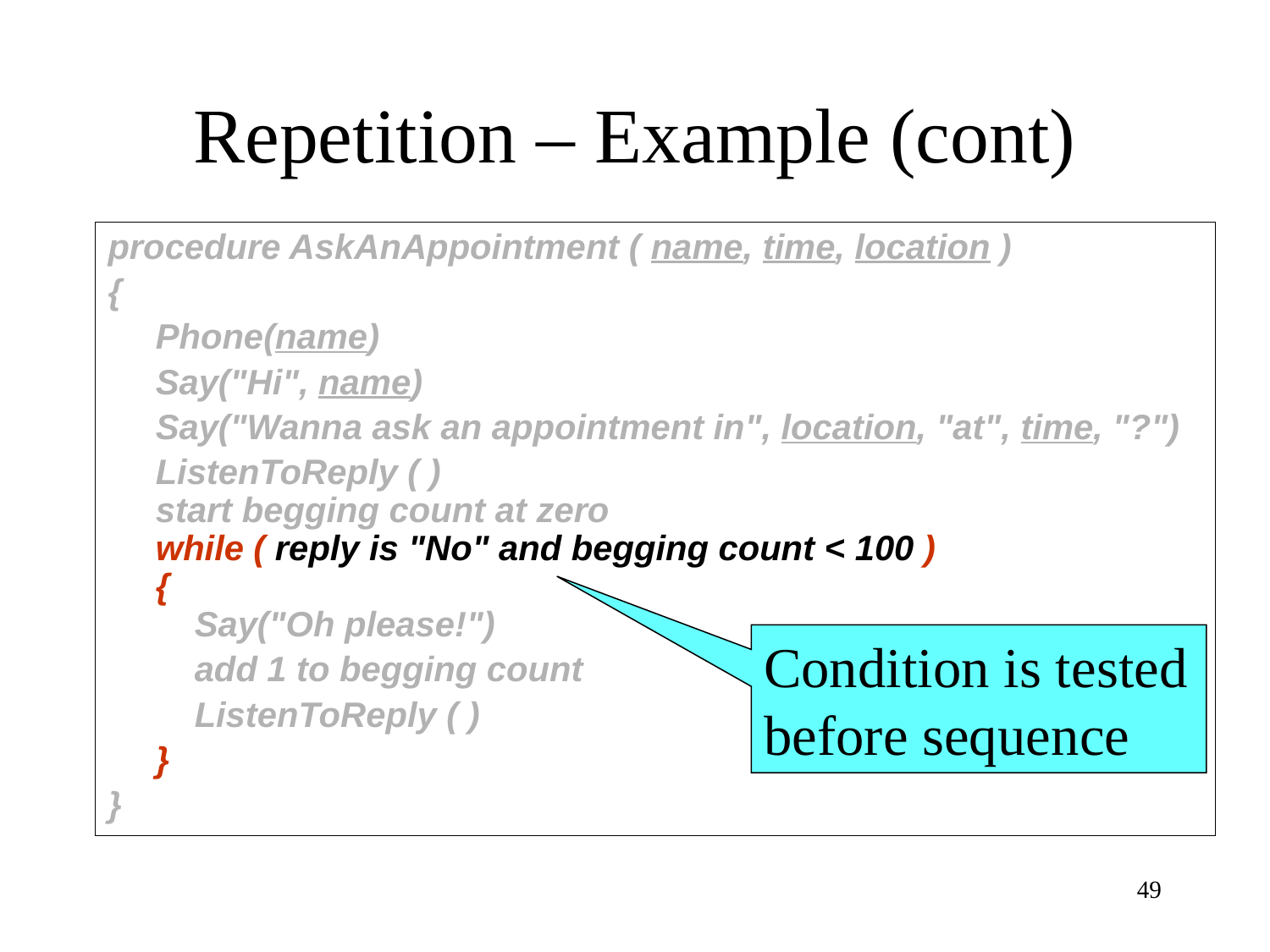

# Repetition – Example (cont)
procedure AskAnAppointment ( name, time, location )
{
	Phone(name)
	Say("Hi", name)
	Say("Wanna ask an appointment in", location, "at", time, "?")
	ListenToReply ( )
start begging count at zero
while ( reply is "No" and begging count < 100 )
{
    Say("Oh please!")
	    add 1 to begging count
	    ListenToReply ( )
	}
}
Condition is tested before sequence
49